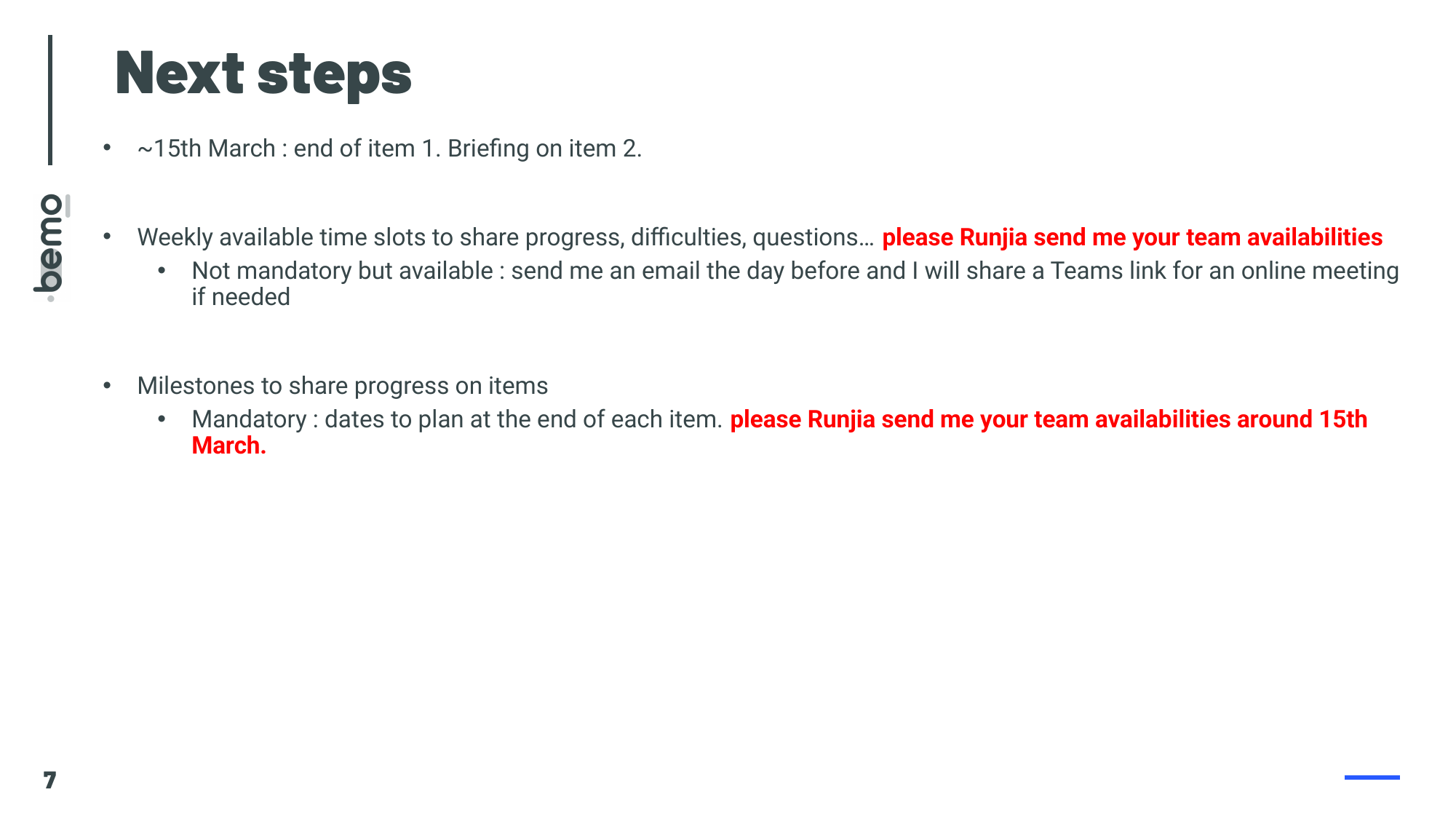

# Next steps
~15th March : end of item 1. Briefing on item 2.

Weekly available time slots to share progress, difficulties, questions… please Runjia send me your team availabilities
Not mandatory but available : send me an email the day before and I will share a Teams link for an online meeting if needed

Milestones to share progress on items
Mandatory : dates to plan at the end of each item. please Runjia send me your team availabilities around 15th March.

7